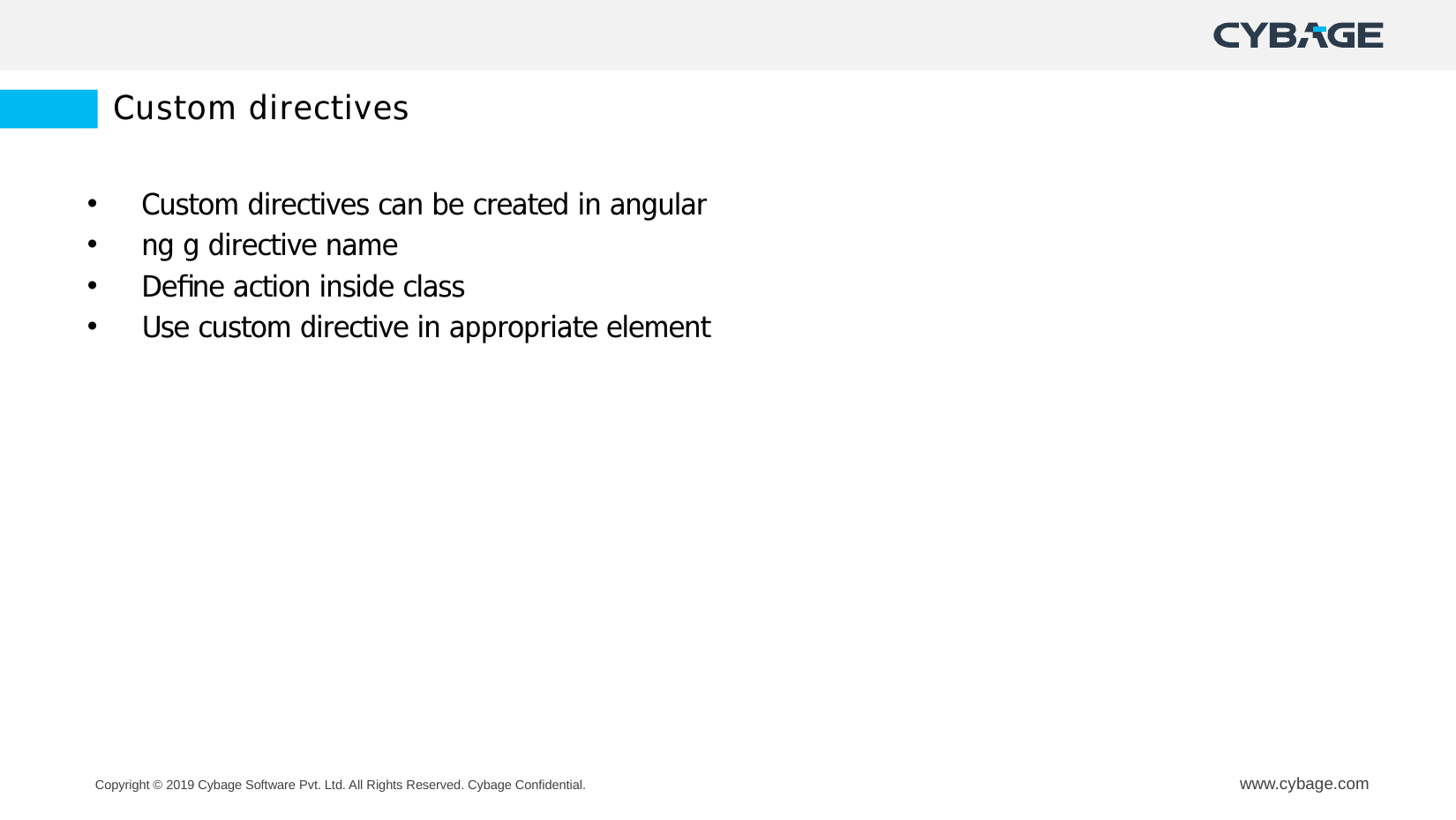

# Custom directives
Custom directives can be created in angular
ng g directive name
Define action inside class
Use custom directive in appropriate element